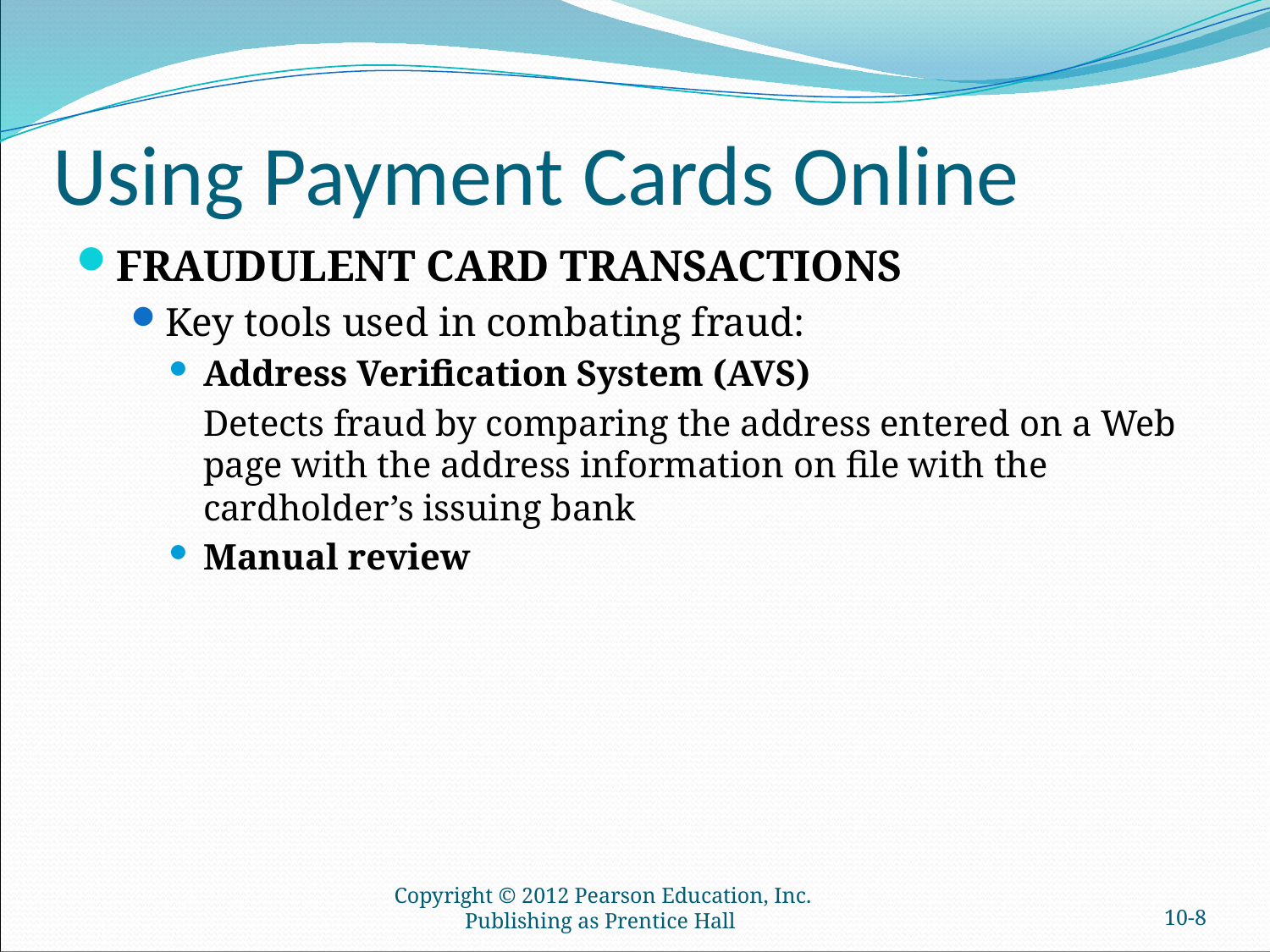

# Using Payment Cards Online
FRAUDULENT CARD TRANSACTIONS
Key tools used in combating fraud:
Address Verification System (AVS)
	Detects fraud by comparing the address entered on a Web page with the address information on file with the cardholder’s issuing bank
Manual review
Copyright © 2012 Pearson Education, Inc. Publishing as Prentice Hall
10-8